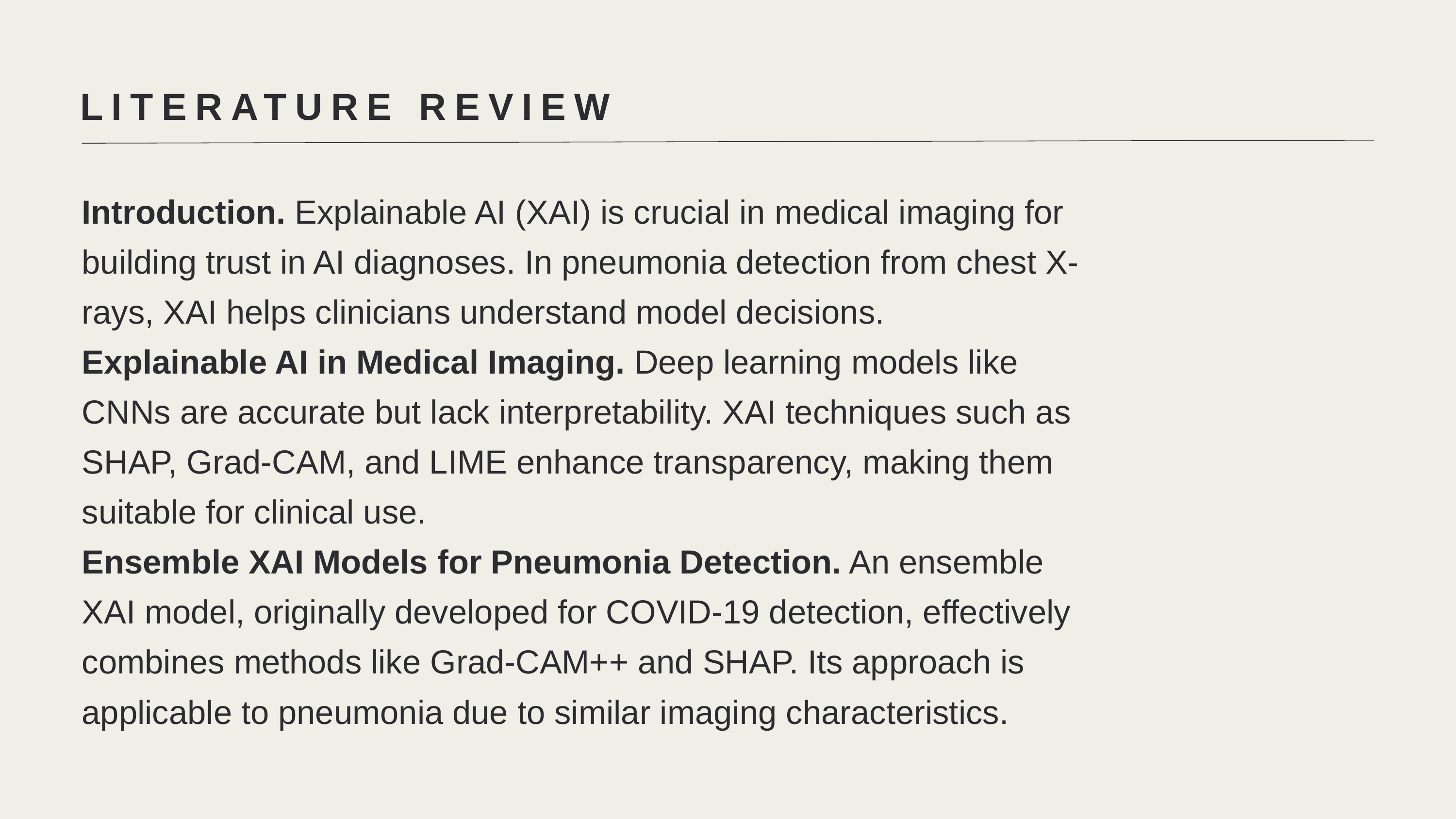

LITERATURE REVIEW

Introduction. Explainable AI (XAI) is crucial in medical imaging for building trust in AI diagnoses. In pneumonia detection from chest X-rays, XAI helps clinicians understand model decisions.
Explainable AI in Medical Imaging. Deep learning models like CNNs are accurate but lack interpretability. XAI techniques such as SHAP, Grad-CAM, and LIME enhance transparency, making them suitable for clinical use.
Ensemble XAI Models for Pneumonia Detection. An ensemble XAI model, originally developed for COVID-19 detection, effectively combines methods like Grad-CAM++ and SHAP. Its approach is applicable to pneumonia due to similar imaging characteristics.